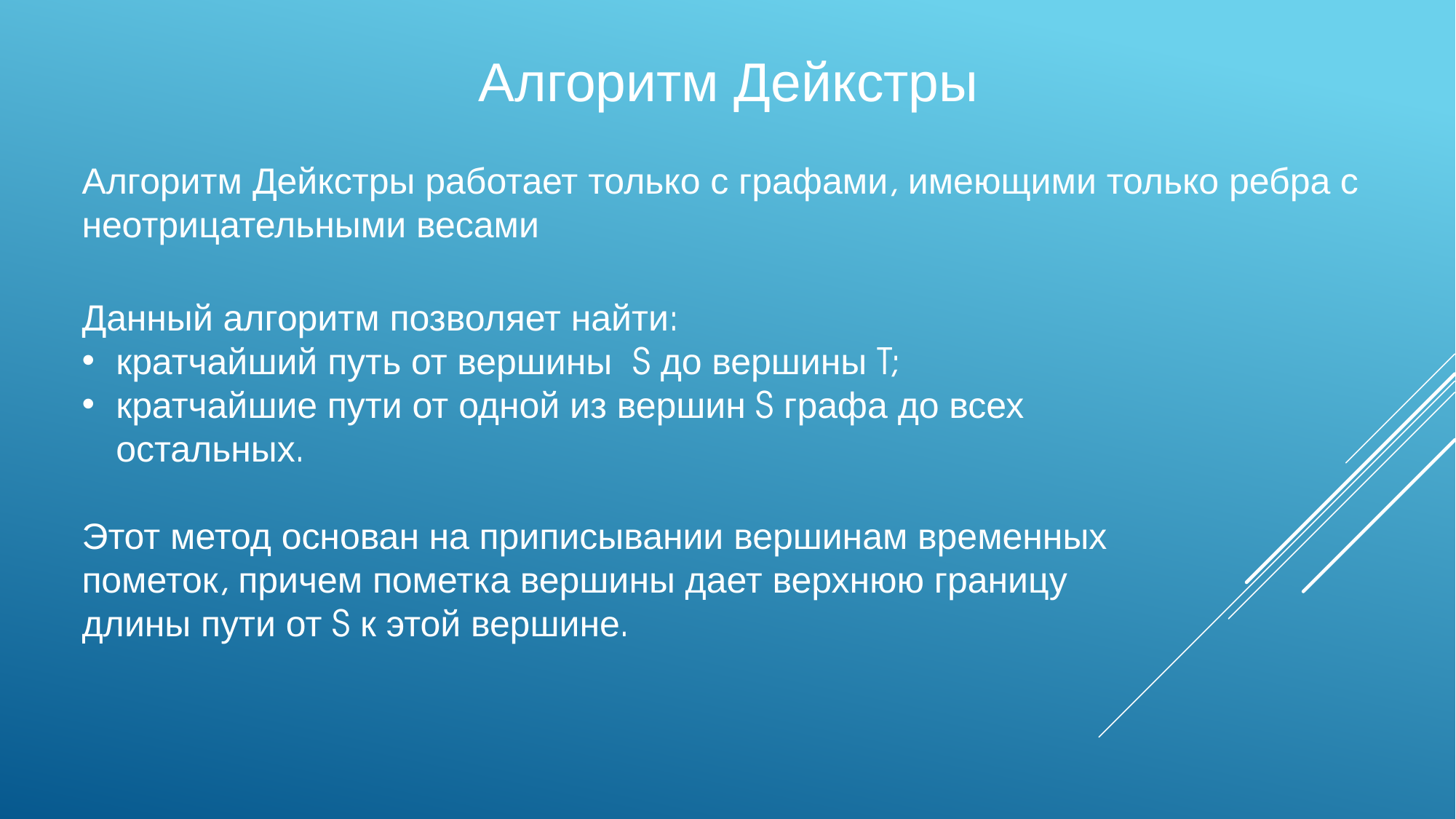

# Алгоритм Дейкстры
Алгоритм Дейкстры работает только с графами, имеющими только ребра с неотрицательными весами
Данный алгоритм позволяет найти:
кратчайший путь от вершины  S до вершины T;
кратчайшие пути от одной из вершин S графа до всех остальных.

Этот метод основан на приписывании вершинам временных пометок, причем пометка вершины дает верхнюю границу длины пути от S к этой вершине.